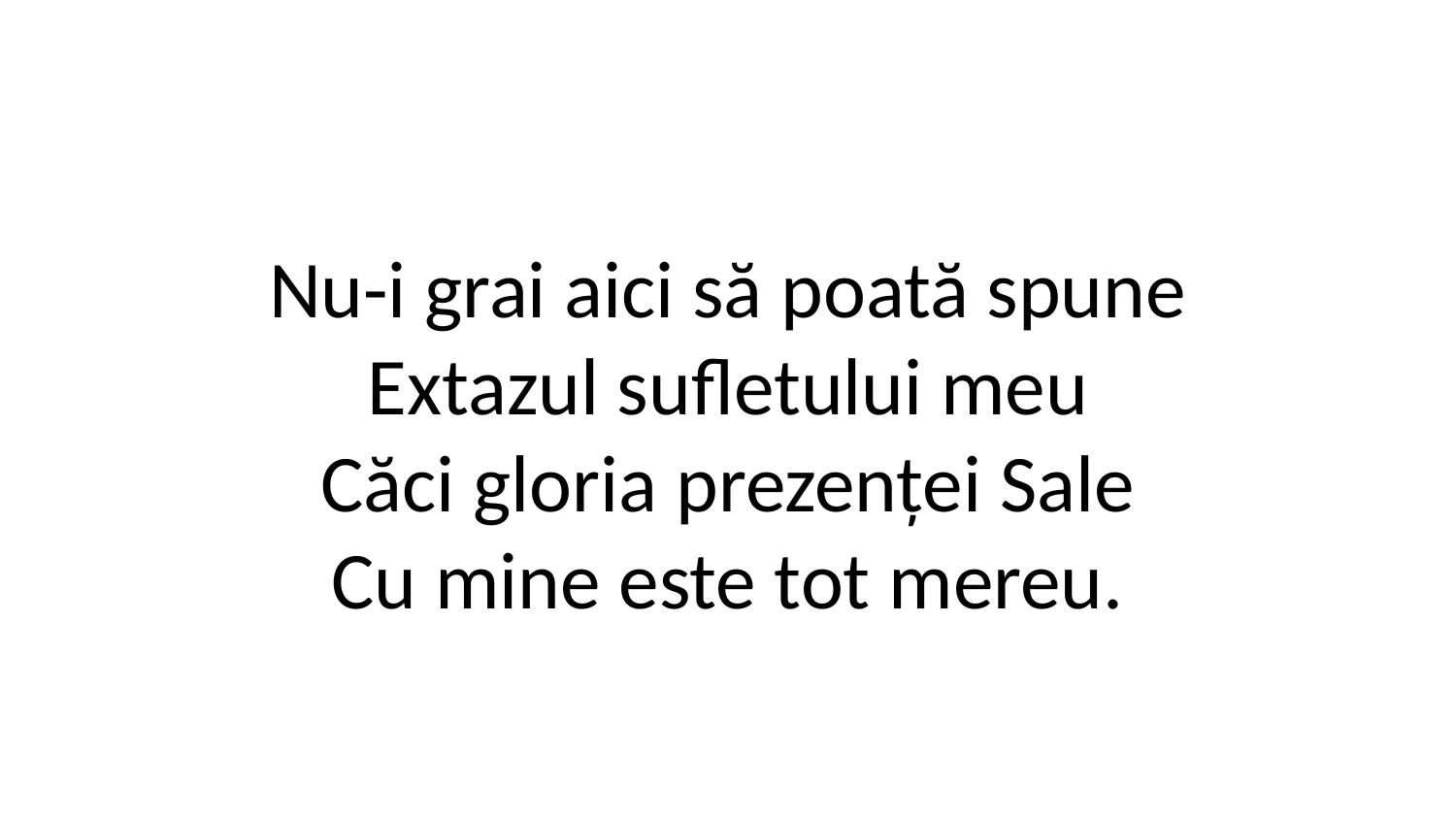

Nu-i grai aici să poată spune
Extazul sufletului meu
Căci gloria prezenței Sale
Cu mine este tot mereu.